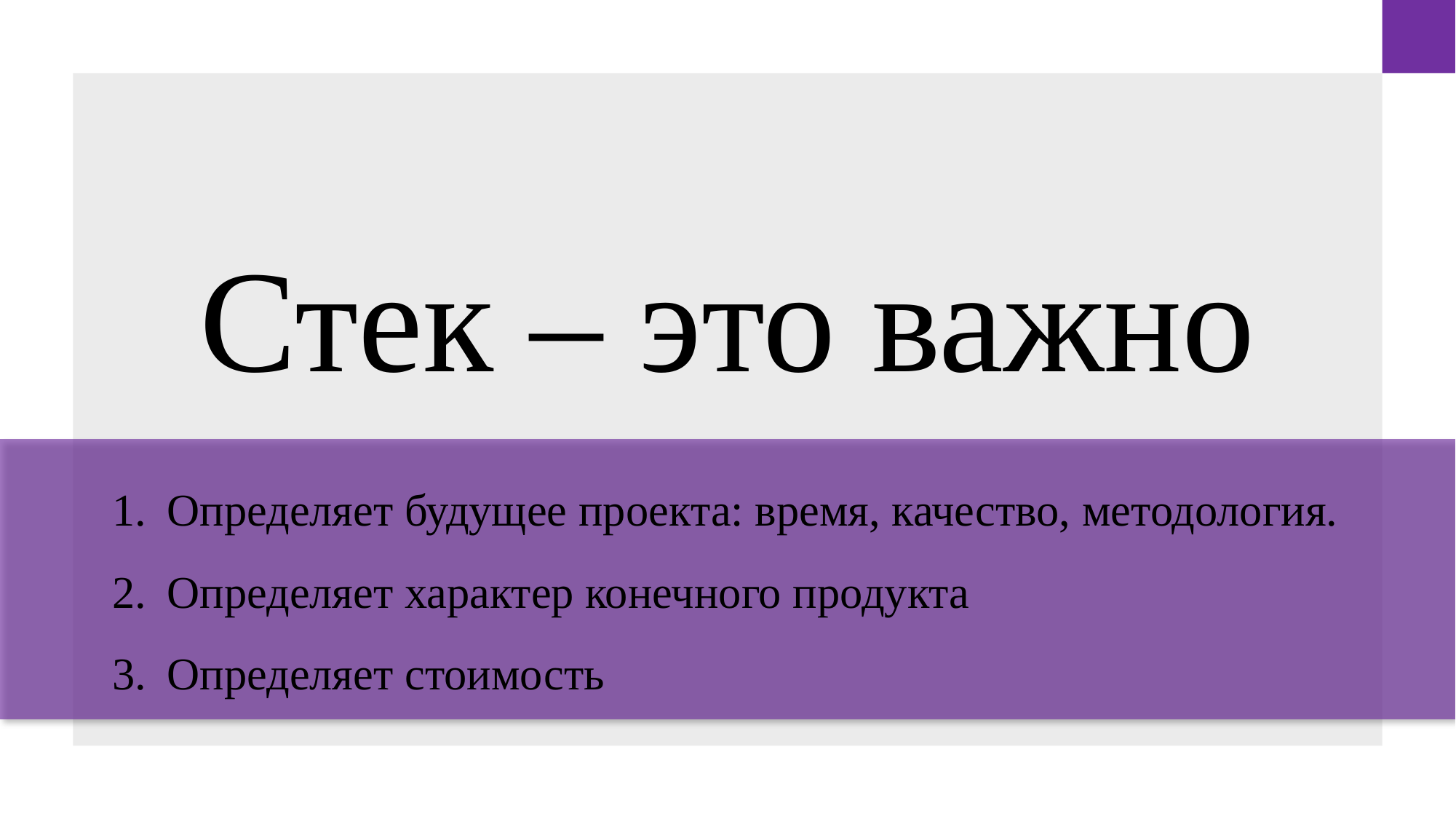

Стек – это важно

Определяет будущее проекта: время, качество, методология.
Определяет характер конечного продукта
Определяет стоимость